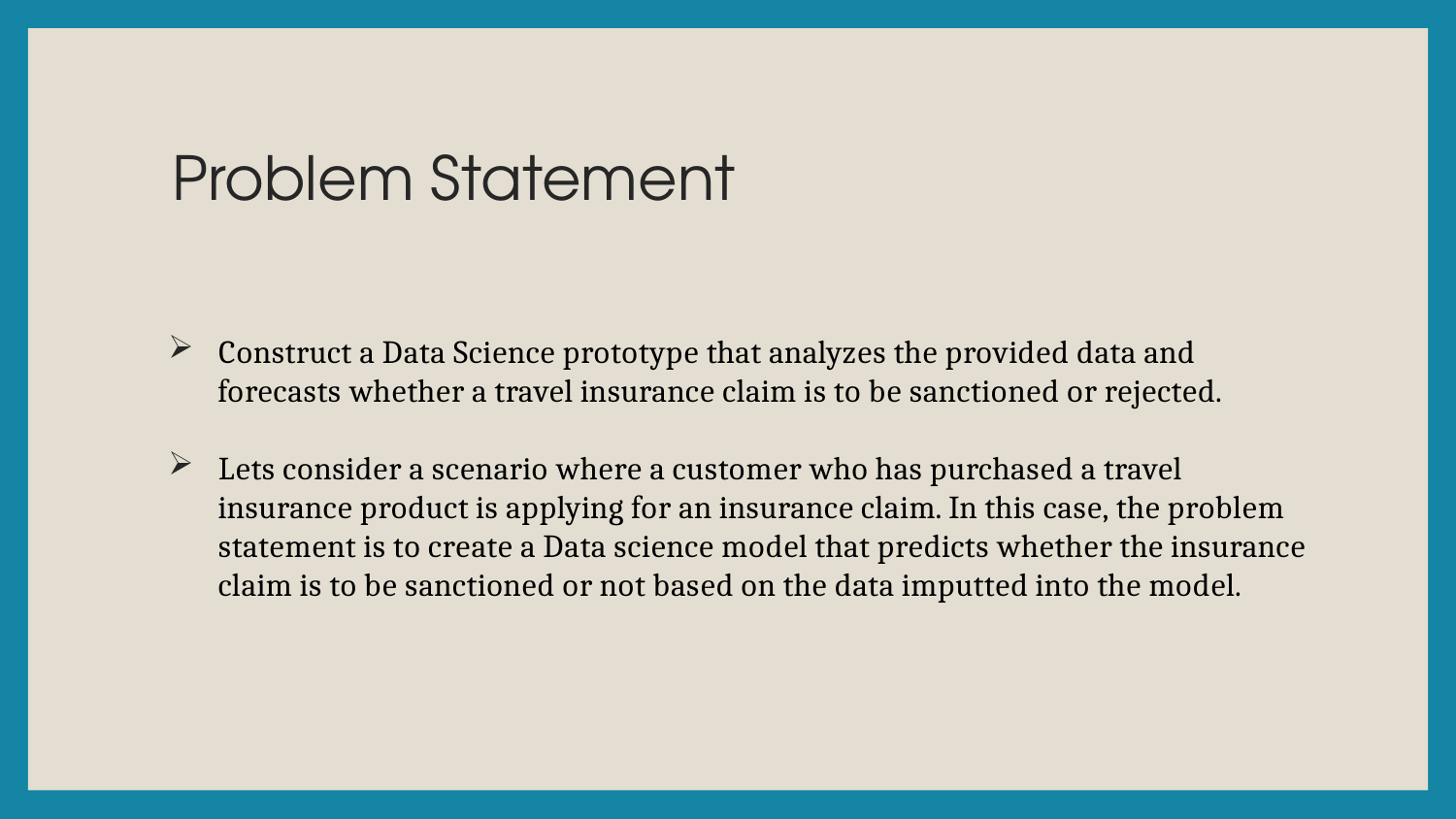

# Problem Statement
Construct a Data Science prototype that analyzes the provided data and forecasts whether a travel insurance claim is to be sanctioned or rejected.

Lets consider a scenario where a customer who has purchased a travel insurance product is applying for an insurance claim. In this case, the problem statement is to create a Data science model that predicts whether the insurance claim is to be sanctioned or not based on the data imputted into the model.